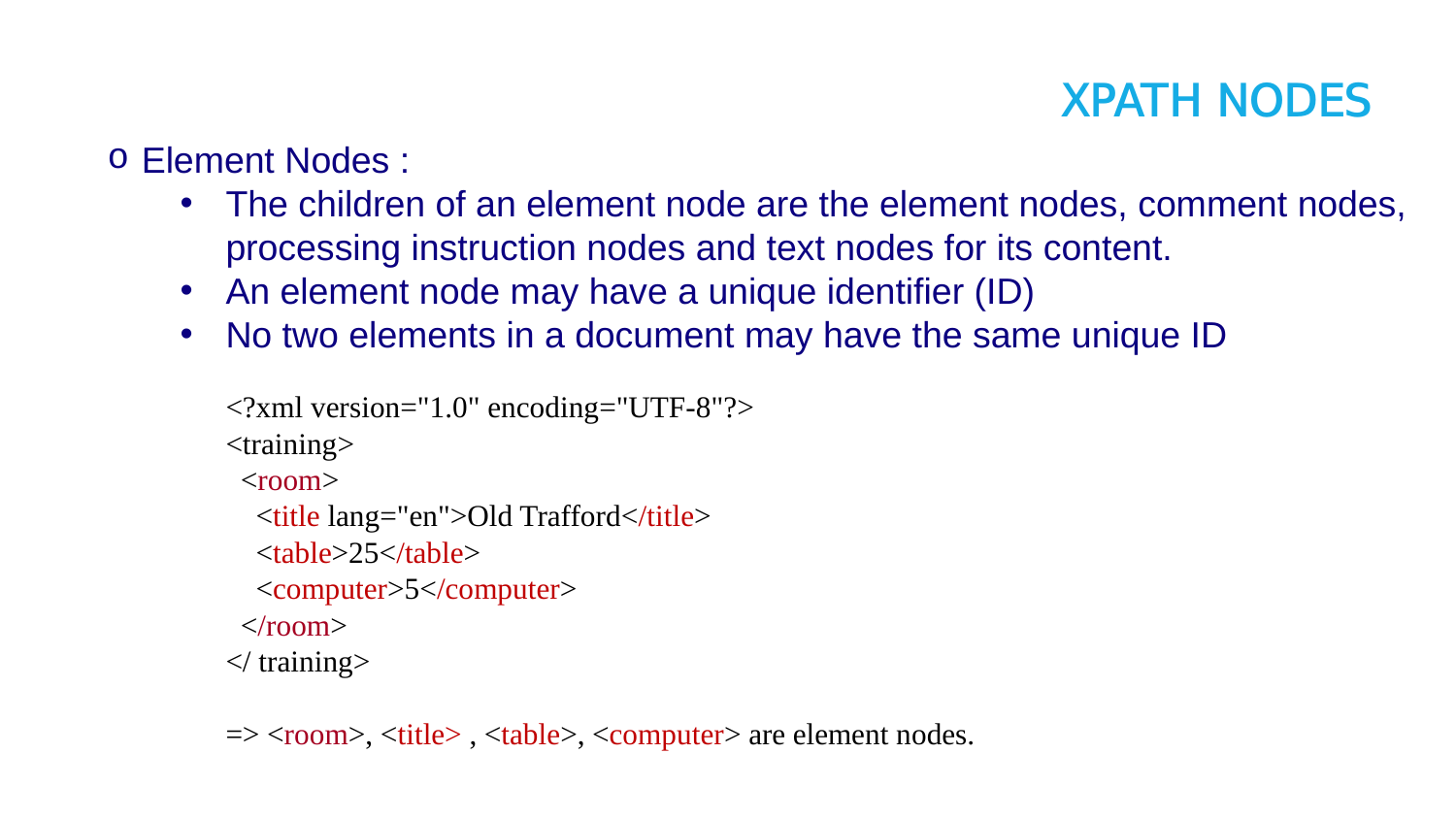

# XPATH NODES
Element Nodes :
The children of an element node are the element nodes, comment nodes, processing instruction nodes and text nodes for its content.
An element node may have a unique identifier (ID)
No two elements in a document may have the same unique ID

<?xml version="1.0" encoding="UTF-8"?>
<training>
  <room>
    <title lang="en">Old Trafford</title>
    <table>25</table>
    <computer>5</computer>
  </room>
</ training>

=> <room>, <title> , <table>, <computer> are element nodes.